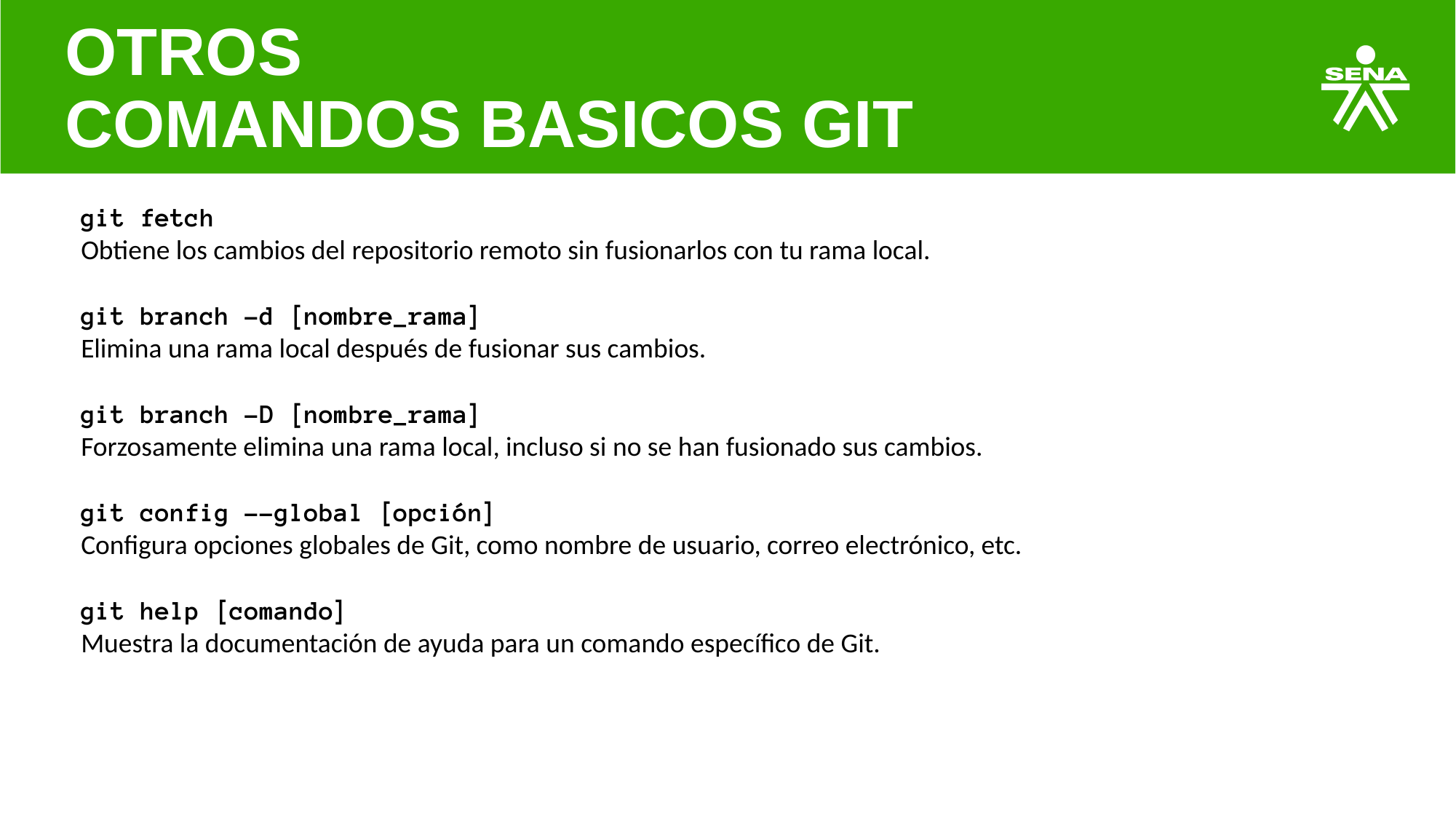

OTROS
COMANDOS BASICOS GIT

git fetch
Obtiene los cambios del repositorio remoto sin fusionarlos con tu rama local.

git branch -d [nombre_rama]
Elimina una rama local después de fusionar sus cambios.

git branch -D [nombre_rama]
Forzosamente elimina una rama local, incluso si no se han fusionado sus cambios.

git config --global [opción]
Configura opciones globales de Git, como nombre de usuario, correo electrónico, etc.

git help [comando]
Muestra la documentación de ayuda para un comando específico de Git.